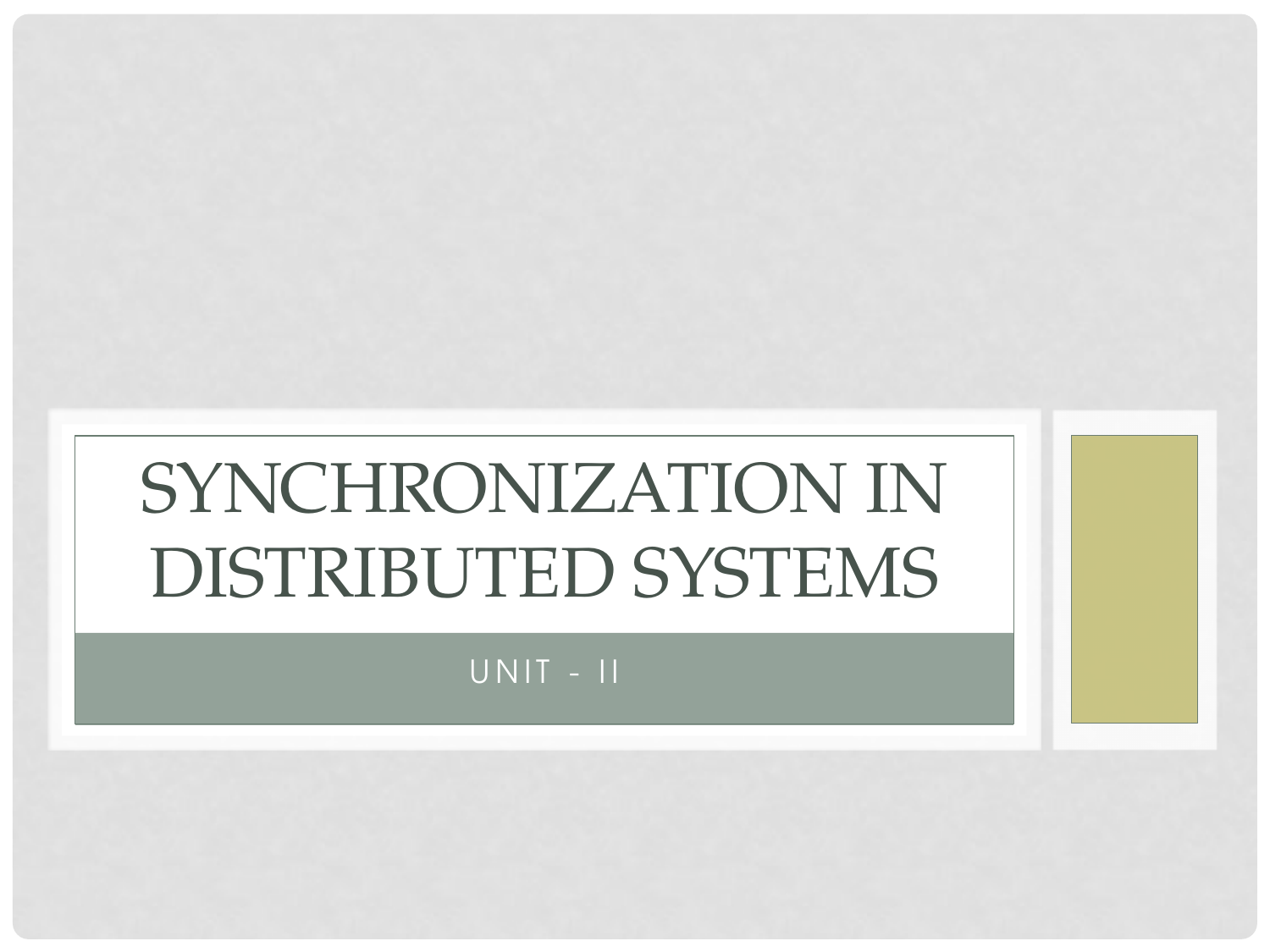

# Synchronization in Distributed Systems
UNIT - II